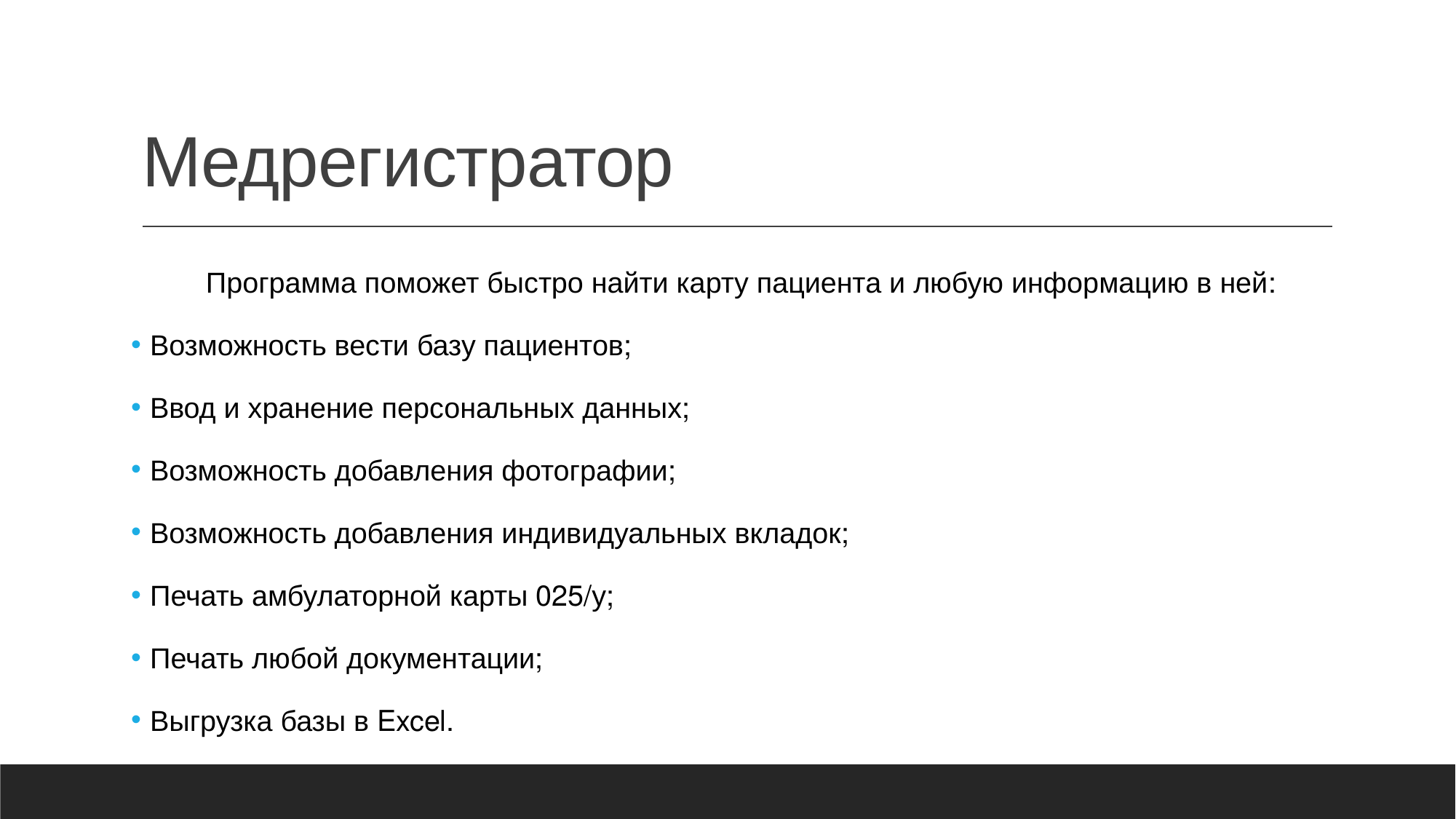

# Медрегистратор
        Программа поможет быстро найти карту пациента и любую информацию в ней:
 Возможность вести базу пациентов;
 Ввод и хранение персональных данных;
 Возможность добавления фотографии;
 Возможность добавления индивидуальных вкладок;
 Печать амбулаторной карты 025/у;
 Печать любой документации;
 Выгрузка базы в Excel.